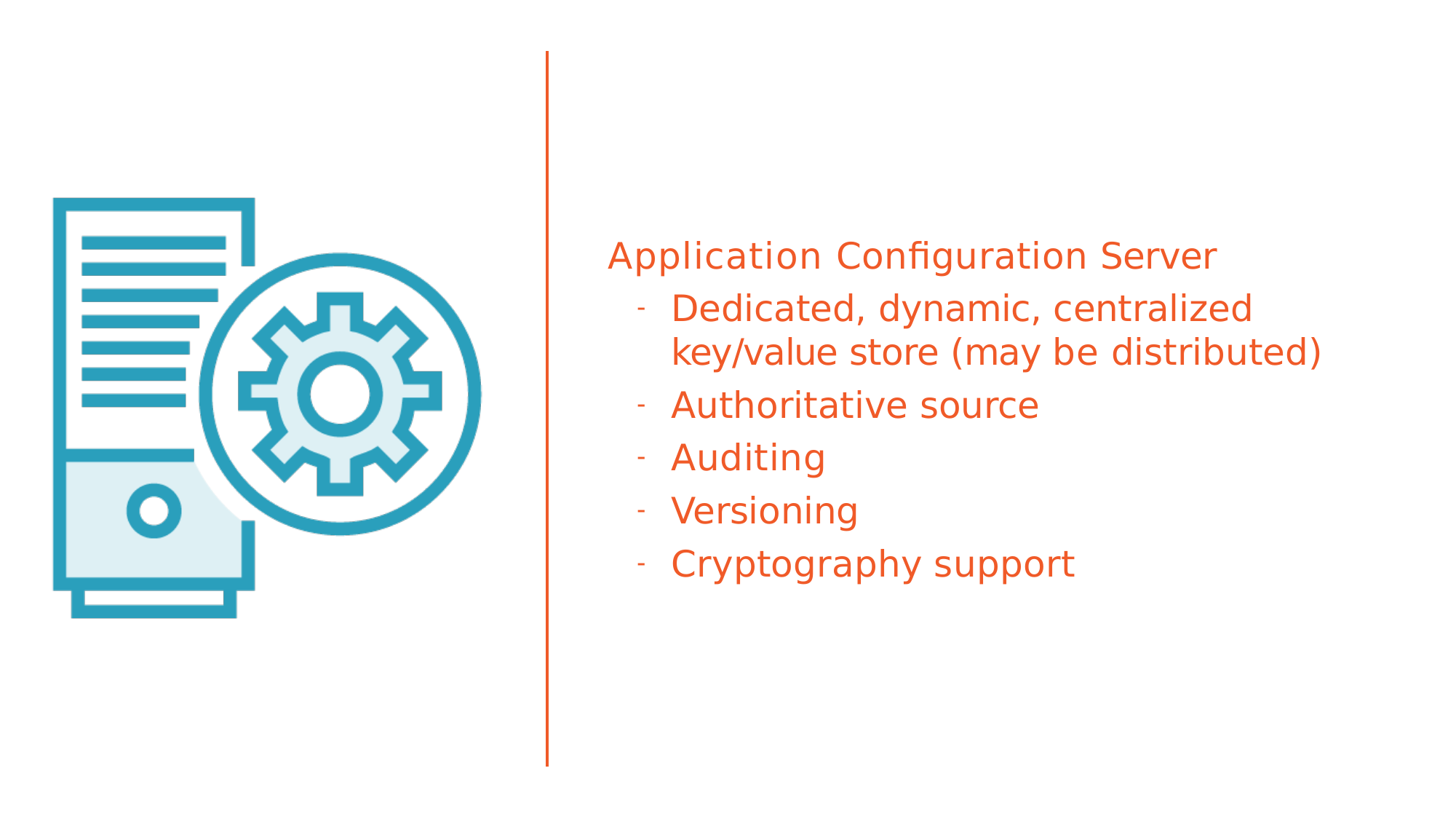

Application Configuration Server
Dedicated, dynamic, centralized  key/value store (may be distributed)
Authoritative source
Auditing
Versioning
Cryptography support